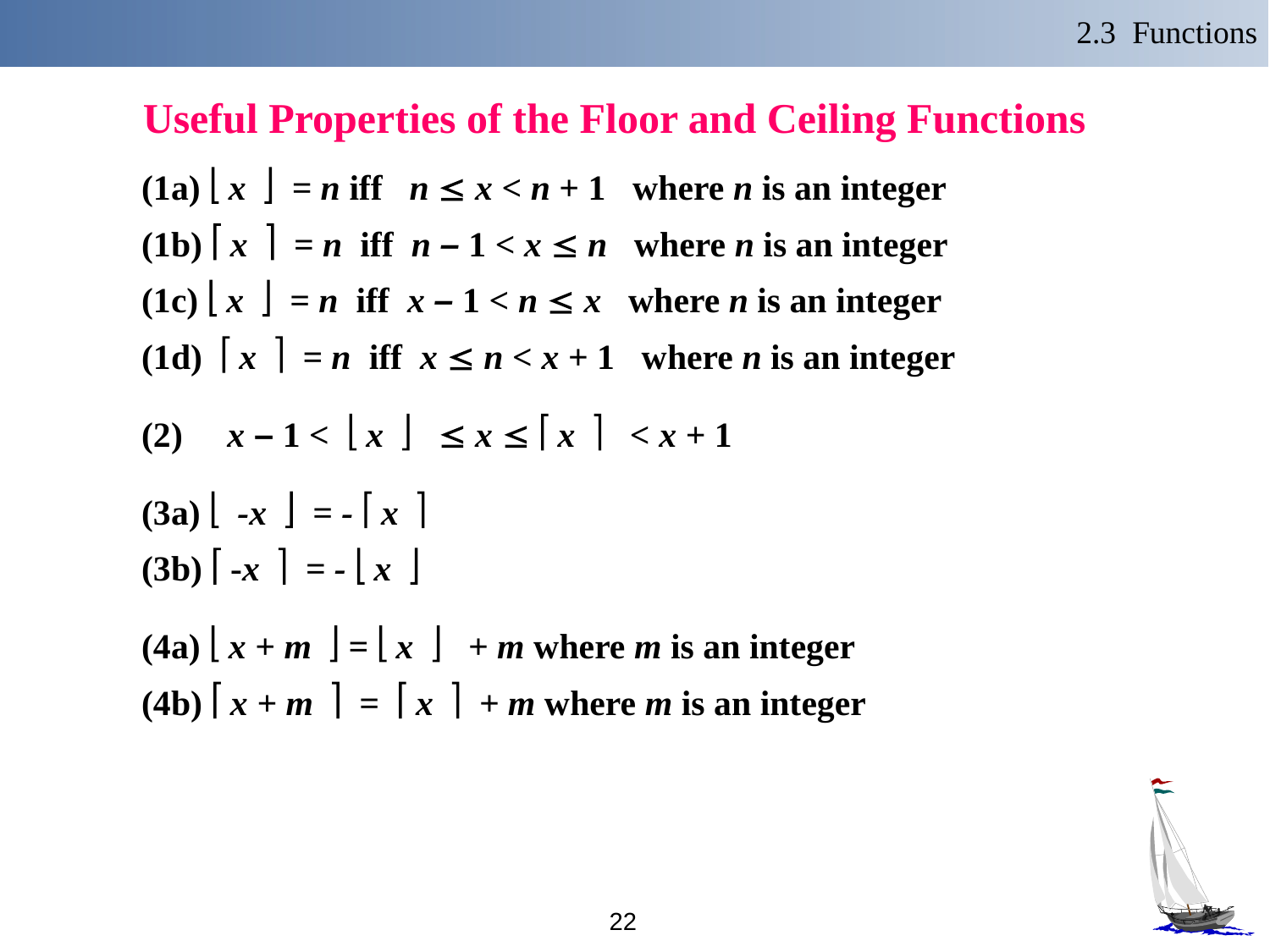

2.3  Functions
Useful Properties of the Floor and Ceiling Functions
(1a)  x  = n iff   n ≤ x < n + 1   where n is an integer
(1b)  x  = n  iff  n – 1 < x ≤ n   where n is an integer
(1c)  x  = n  iff  x – 1 < n ≤ x   where n is an integer
(1d)  x  = n  iff  x ≤ n < x + 1   where n is an integer
(2)     x – 1 <   x   ≤ x ≤  x   < x + 1
(3a)  -x  = -  x
(3b)  -x  = -  x
(4a)  x + m  =  x   + m where m is an integer
(4b)  x + m  =   x  + m where m is an integer
22